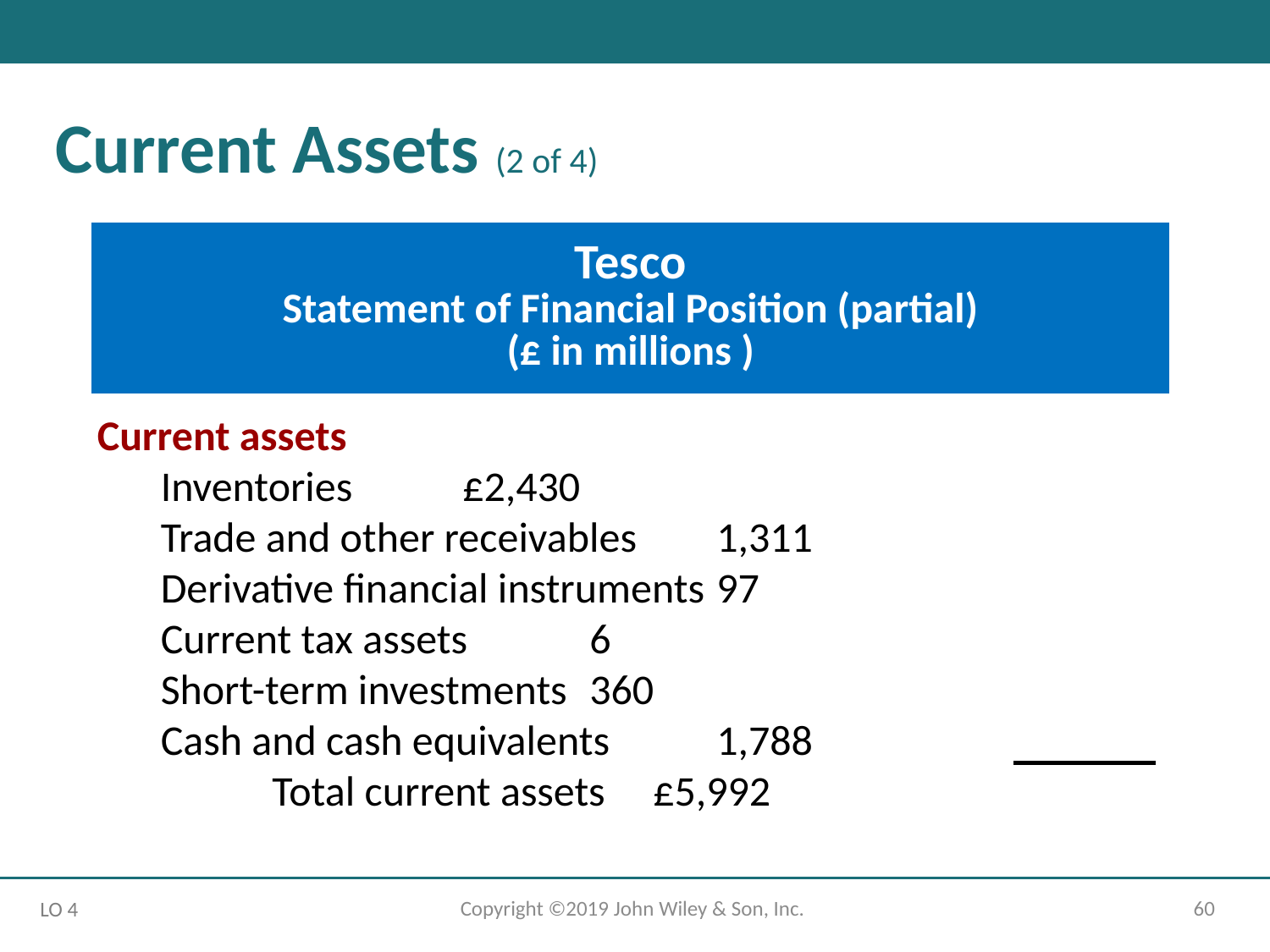

Current Assets (2 of 4)
| Tesco Statement of Financial Position (partial) (£ in millions ) |
| --- |
Current assets
Inventories 	£2,430
Trade and other receivables 	1,311
Derivative financial instruments 	97
Current tax assets 	6
Short-term investments 	360
Cash and cash equivalents 	1,788
		Total current assets 	£5,992
Copyright ©2019 John Wiley & Son, Inc.
60
LO 4